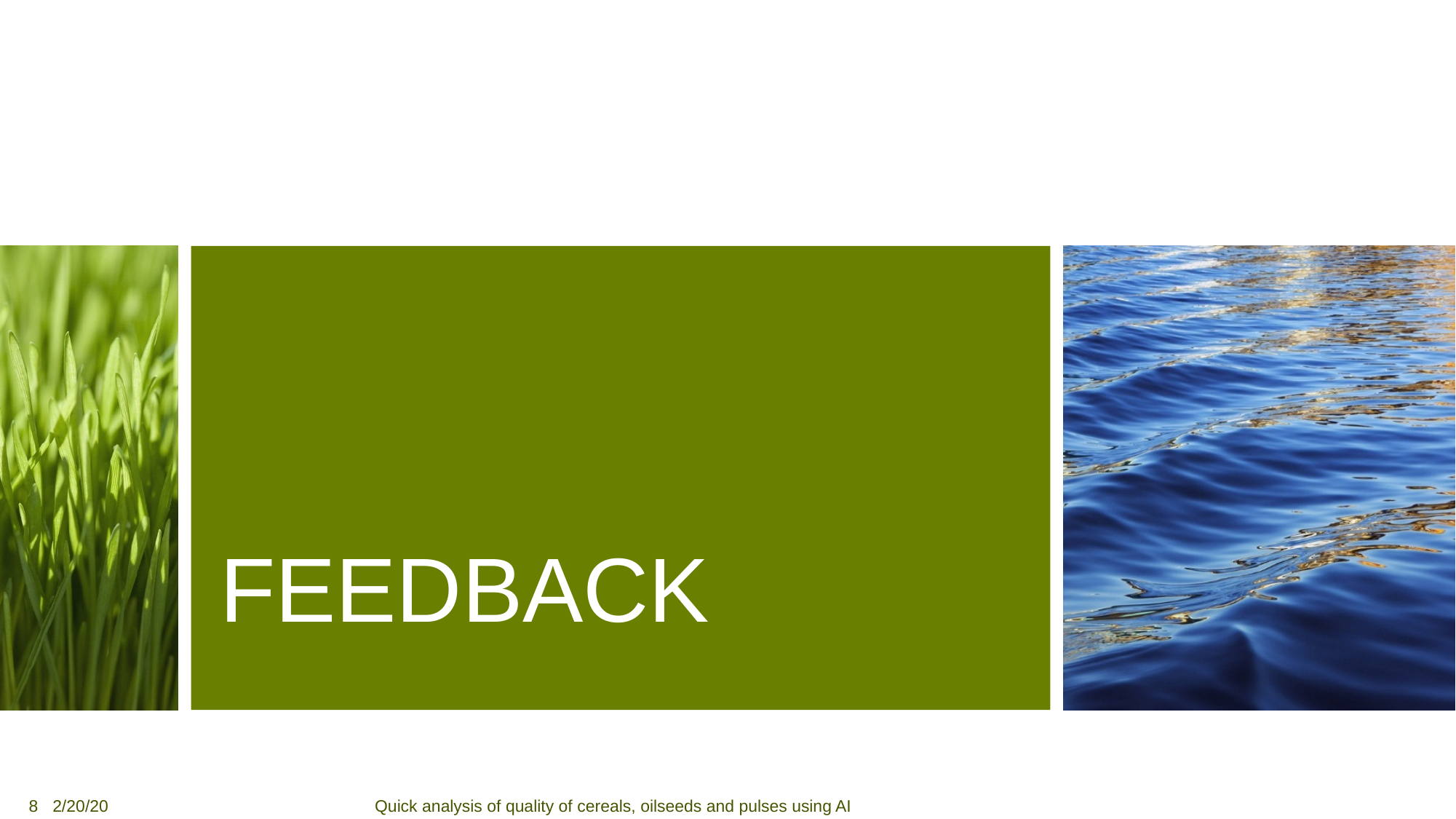

# FEEDBACK
8
2/20/20
Quick analysis of quality of cereals, oilseeds and pulses using AI